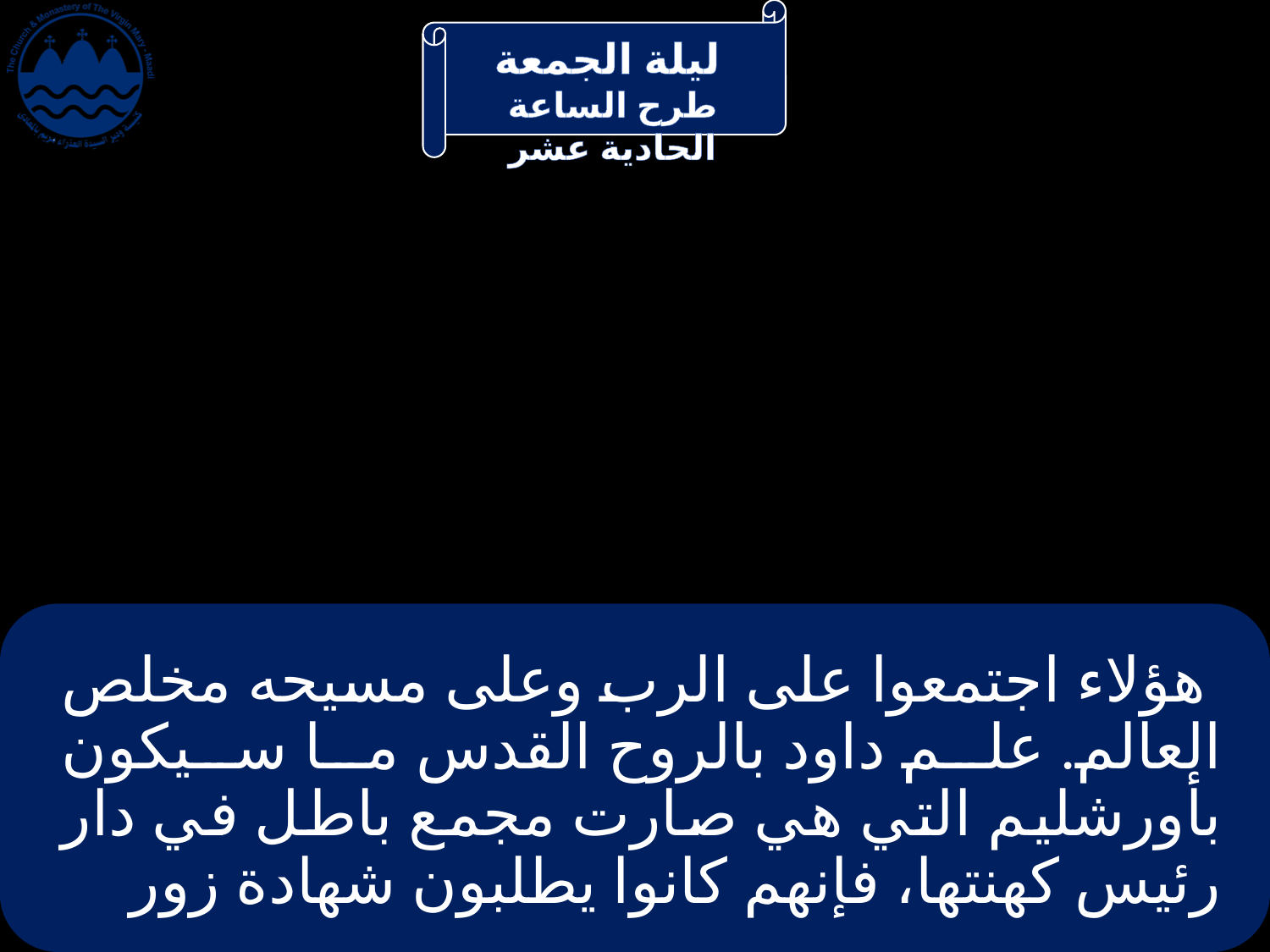

# هؤلاء اجتمعوا على الرب وعلى مسيحه مخلص العالم. علم داود بالروح القدس ما سيكون بأورشليم التي هي صارت مجمع باطل في دار رئيس كهنتها، فإنهم كانوا يطلبون شهادة زور